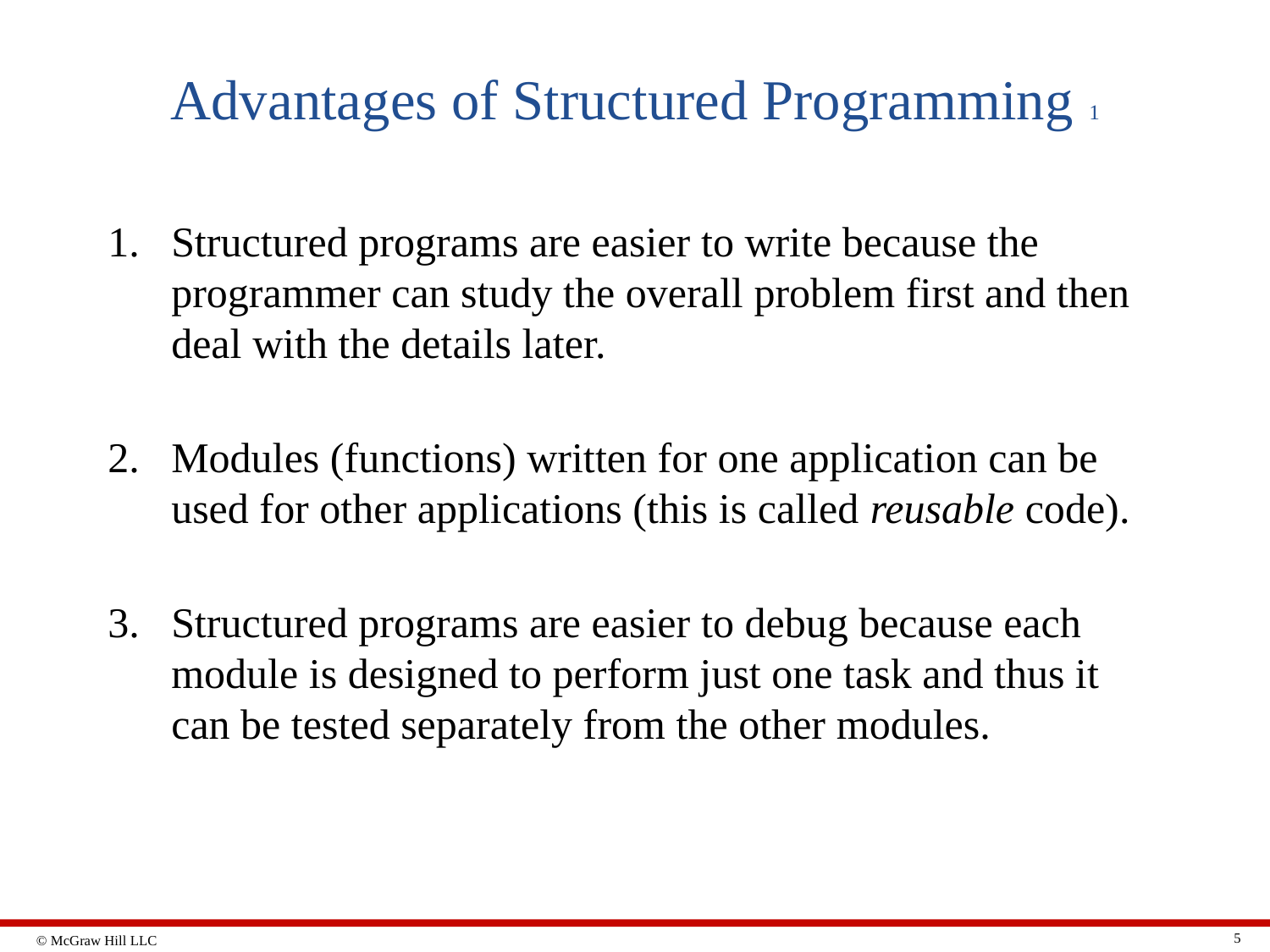

# Advantages of Structured Programming 1
Structured programs are easier to write because the programmer can study the overall problem first and then deal with the details later.
Modules (functions) written for one application can be used for other applications (this is called reusable code).
Structured programs are easier to debug because each module is designed to perform just one task and thus it can be tested separately from the other modules.
5